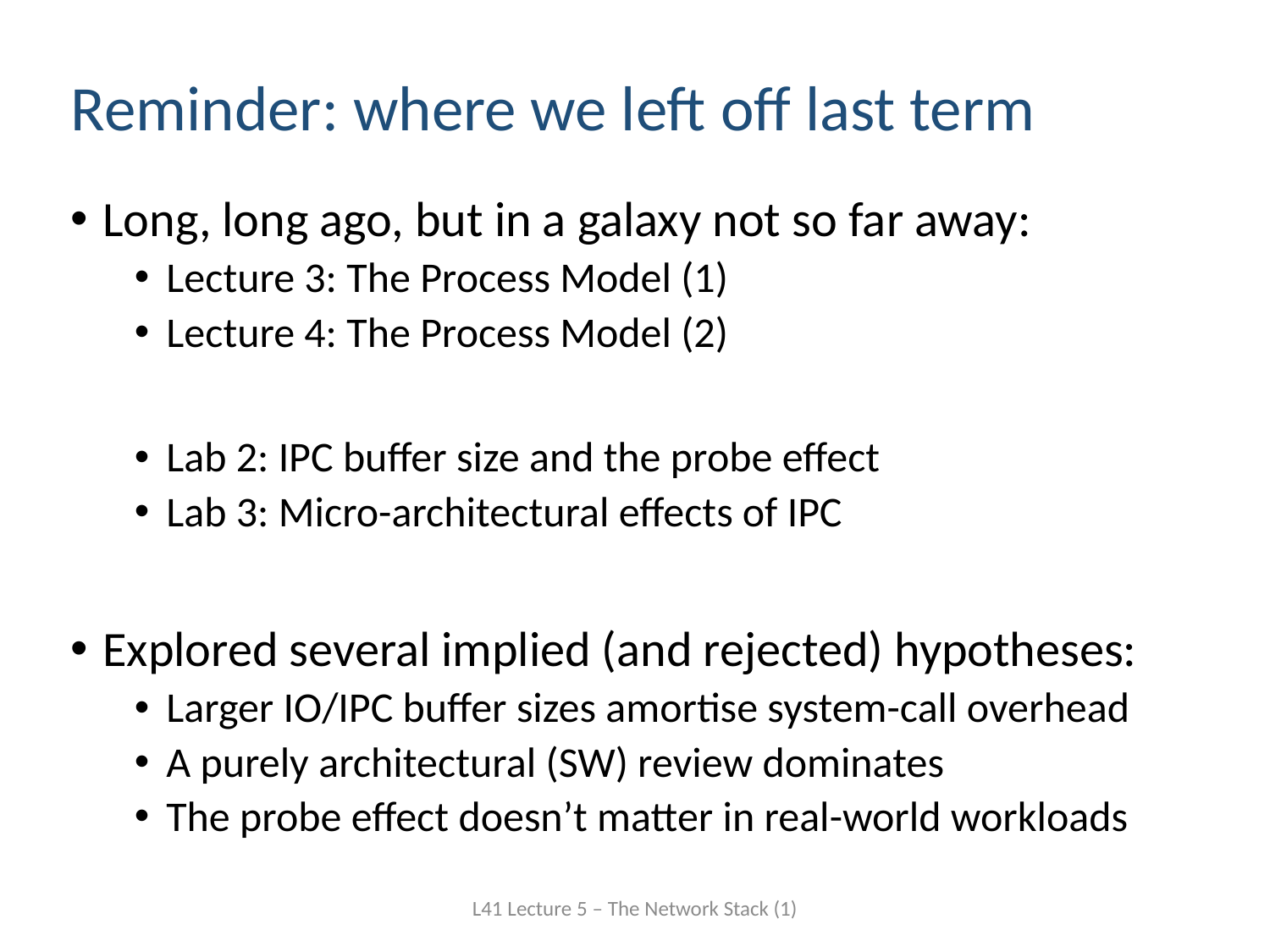

# Reminder: where we left off last term
Long, long ago, but in a galaxy not so far away:
Lecture 3: The Process Model (1)
Lecture 4: The Process Model (2)

Lab 2: IPC buffer size and the probe effect
Lab 3: Micro-architectural effects of IPC

Explored several implied (and rejected) hypotheses:
Larger IO/IPC buffer sizes amortise system-call overhead
A purely architectural (SW) review dominates
The probe effect doesn’t matter in real-world workloads
L41 Lecture 5 – The Network Stack (1)